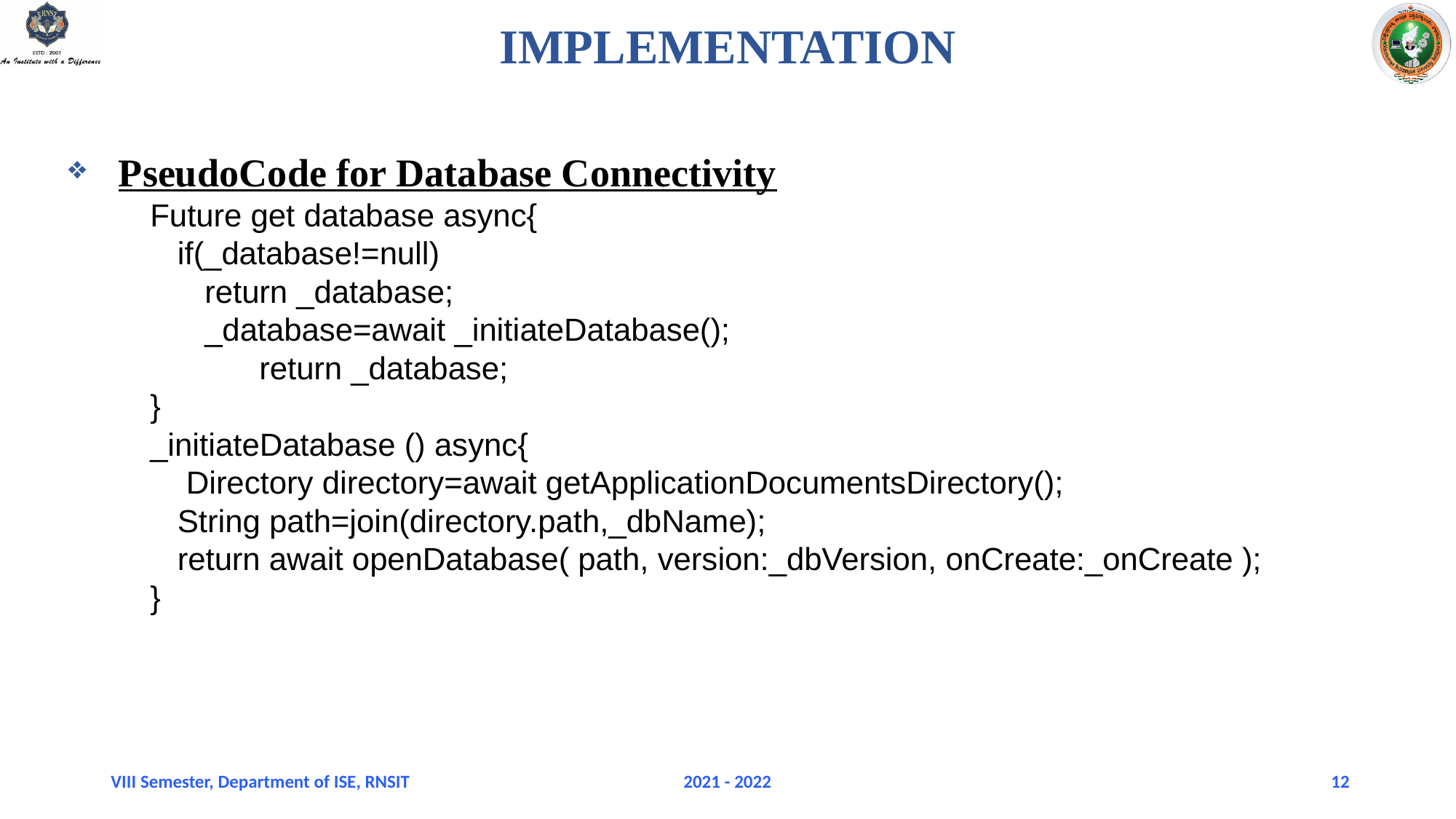

# IMPLEMENTATION
 PseudoCode for Database Connectivity
Future get database async{
if(_database!=null)
return _database;
_database=await _initiateDatabase();
return _database;
}
_initiateDatabase () async{
 Directory directory=await getApplicationDocumentsDirectory();
String path=join(directory.path,_dbName);
return await openDatabase( path, version:_dbVersion, onCreate:_onCreate );
}
VIII Semester, Department of ISE, RNSIT
2021 - 2022
12